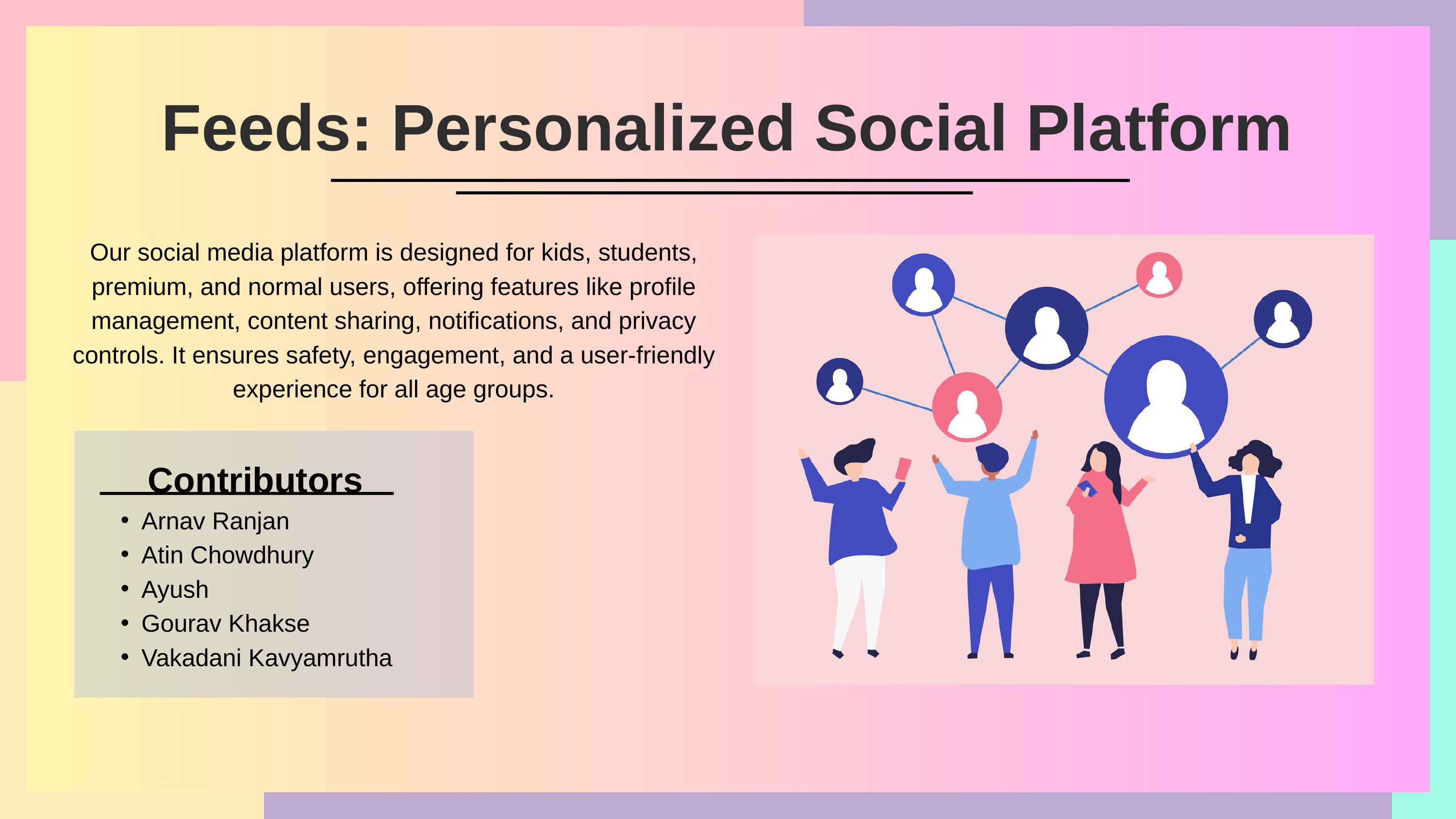

Feeds: Personalized Social Platform

Our social media platform is designed for kids, students, premium, and normal users, offering features like profile management, content sharing, notifications, and privacy controls. It ensures safety, engagement, and a user-friendly experience for all age groups.

Contributors
Arnav Ranjan
Atin Chowdhury
Ayush
Gourav Khakse
Vakadani Kavyamrutha